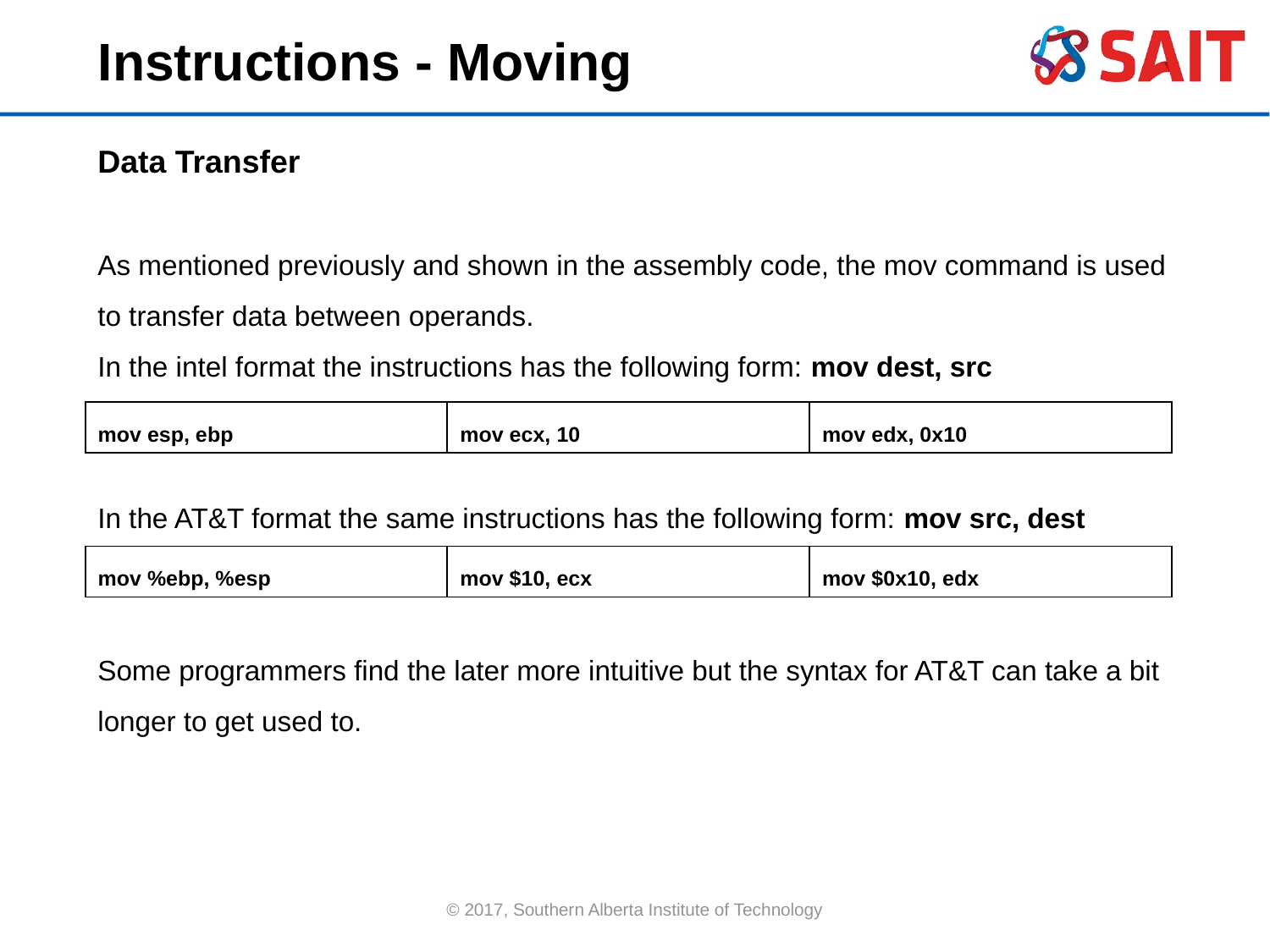

Instructions - Moving
Data Transfer

As mentioned previously and shown in the assembly code, the mov command is used to transfer data between operands.
In the intel format the instructions has the following form: mov dest, src

In the AT&T format the same instructions has the following form: mov src, dest

Some programmers find the later more intuitive but the syntax for AT&T can take a bit longer to get used to.
| mov esp, ebp | mov ecx, 10 | mov edx, 0x10 |
| --- | --- | --- |
| mov %ebp, %esp | mov $10, ecx | mov $0x10, edx |
| --- | --- | --- |